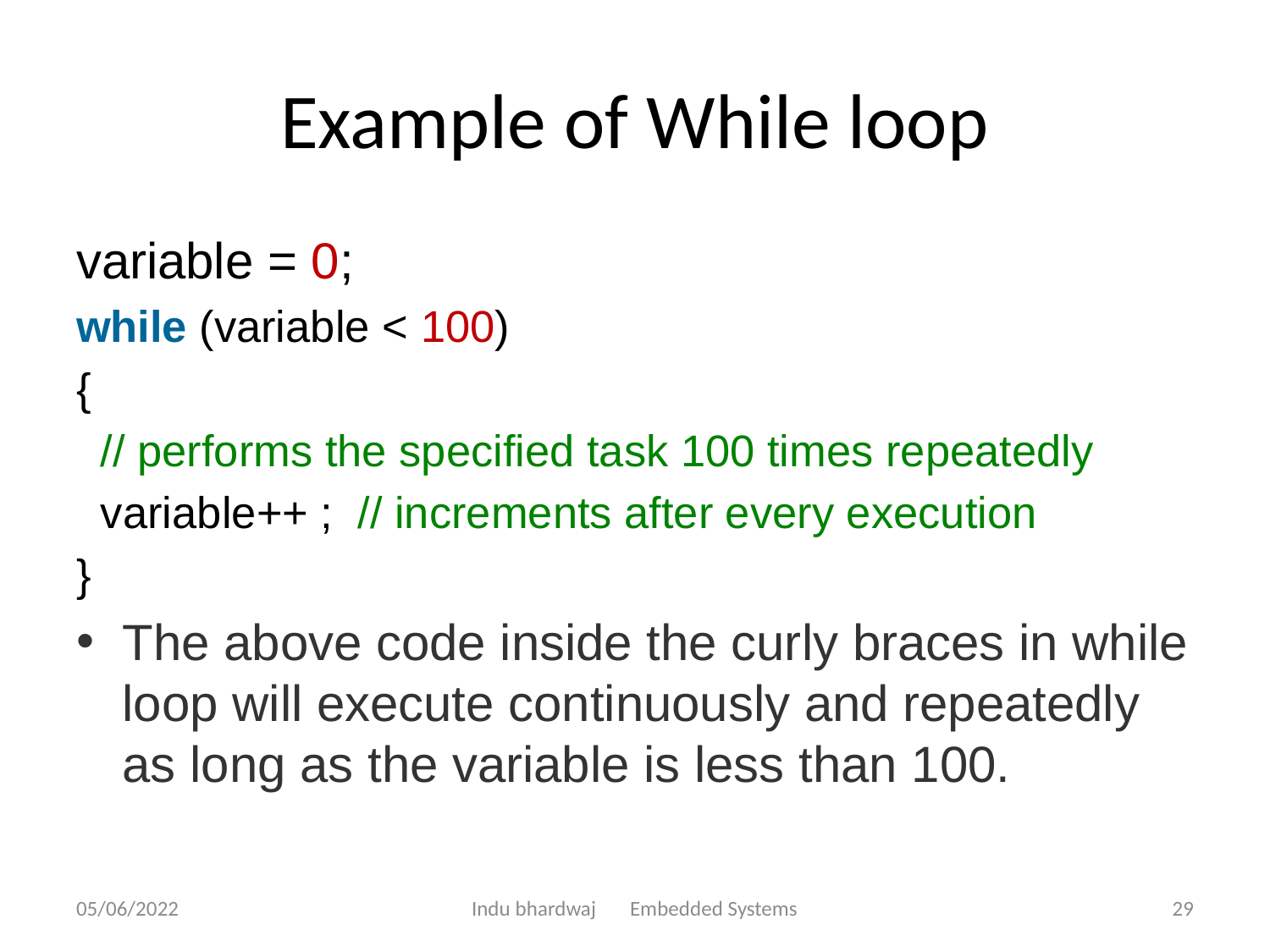

# Example of While loop
variable = 0;
while (variable < 100)
{
  // performs the specified task 100 times repeatedly
  variable++ ;  // increments after every execution
}
The above code inside the curly braces in while loop will execute continuously and repeatedly as long as the variable is less than 100.
05/06/2022
Indu bhardwaj       Embedded Systems
29